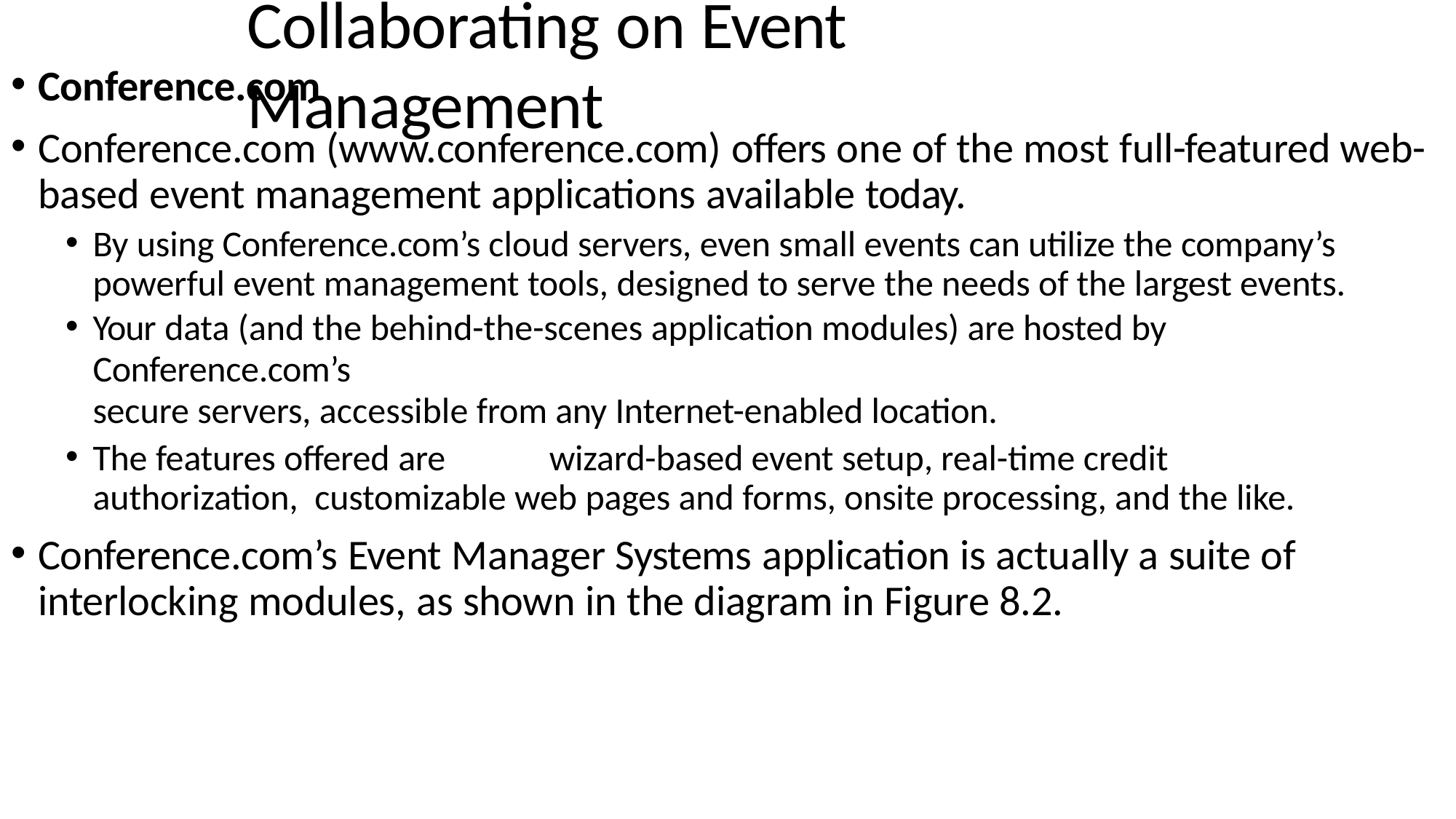

# Collaborating on Event Management
Conference.com
Conference.com (www.conference.com) offers one of the most full-featured web-  based event management applications available today.
By using Conference.com’s cloud servers, even small events can utilize the company’s  powerful event management tools, designed to serve the needs of the largest events.
Your data (and the behind-the-scenes application modules) are hosted by Conference.com’s
secure servers, accessible from any Internet-enabled location.
The features offered are	wizard-based event setup, real-time credit authorization,  customizable web pages and forms, onsite processing, and the like.
Conference.com’s Event Manager Systems application is actually a suite of  interlocking modules, as shown in the diagram in Figure 8.2.